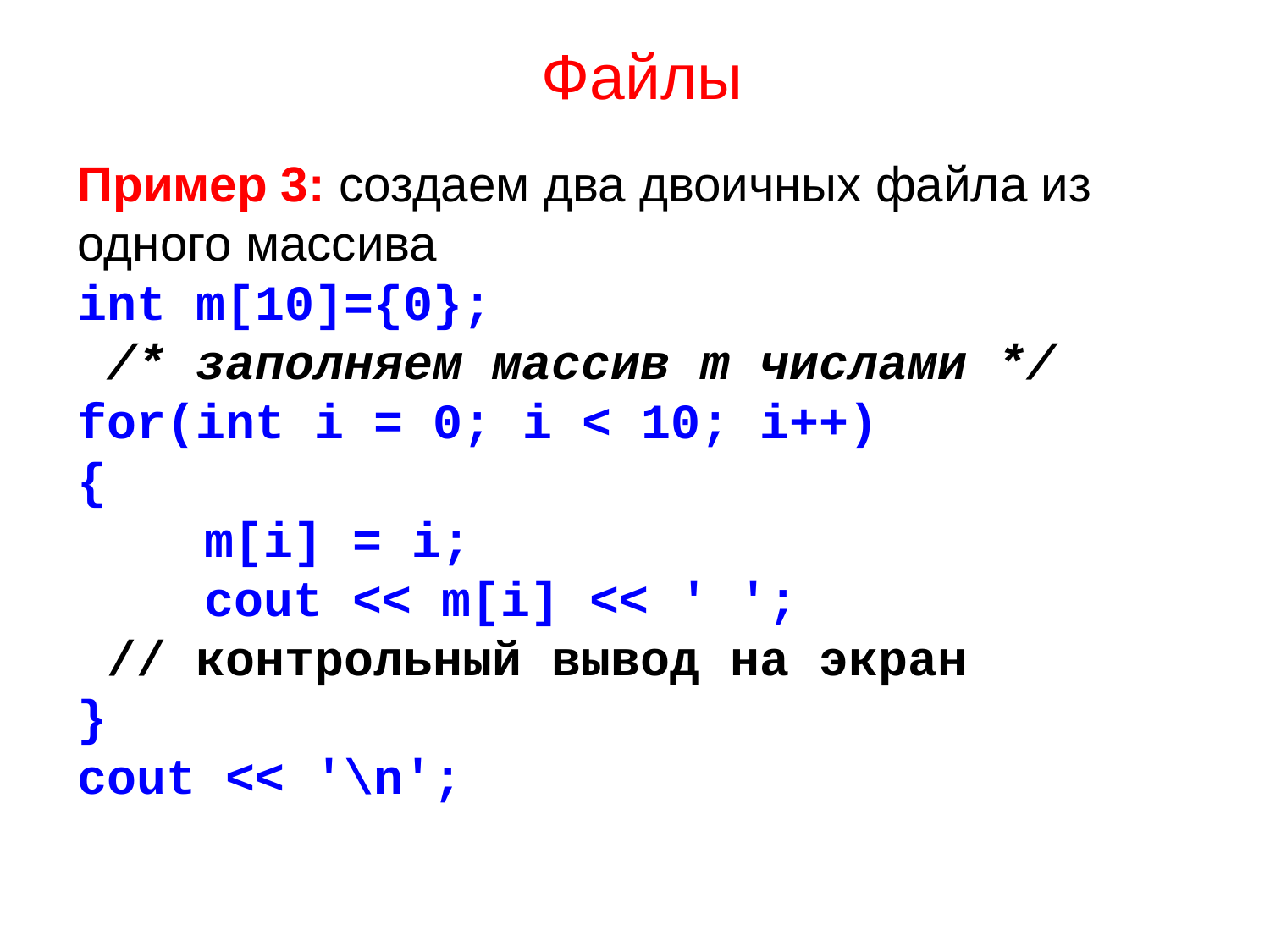

# Файлы
Пример 3: создаем два двоичных файла из одного массива
int m[10]={0};
 /* заполняем массив m числами */
for(int i = 0; i < 10; i++)
{
	m[i] = i;
	cout << m[i] << ' ';
 // контрольный вывод на экран
}
cout << '\n';